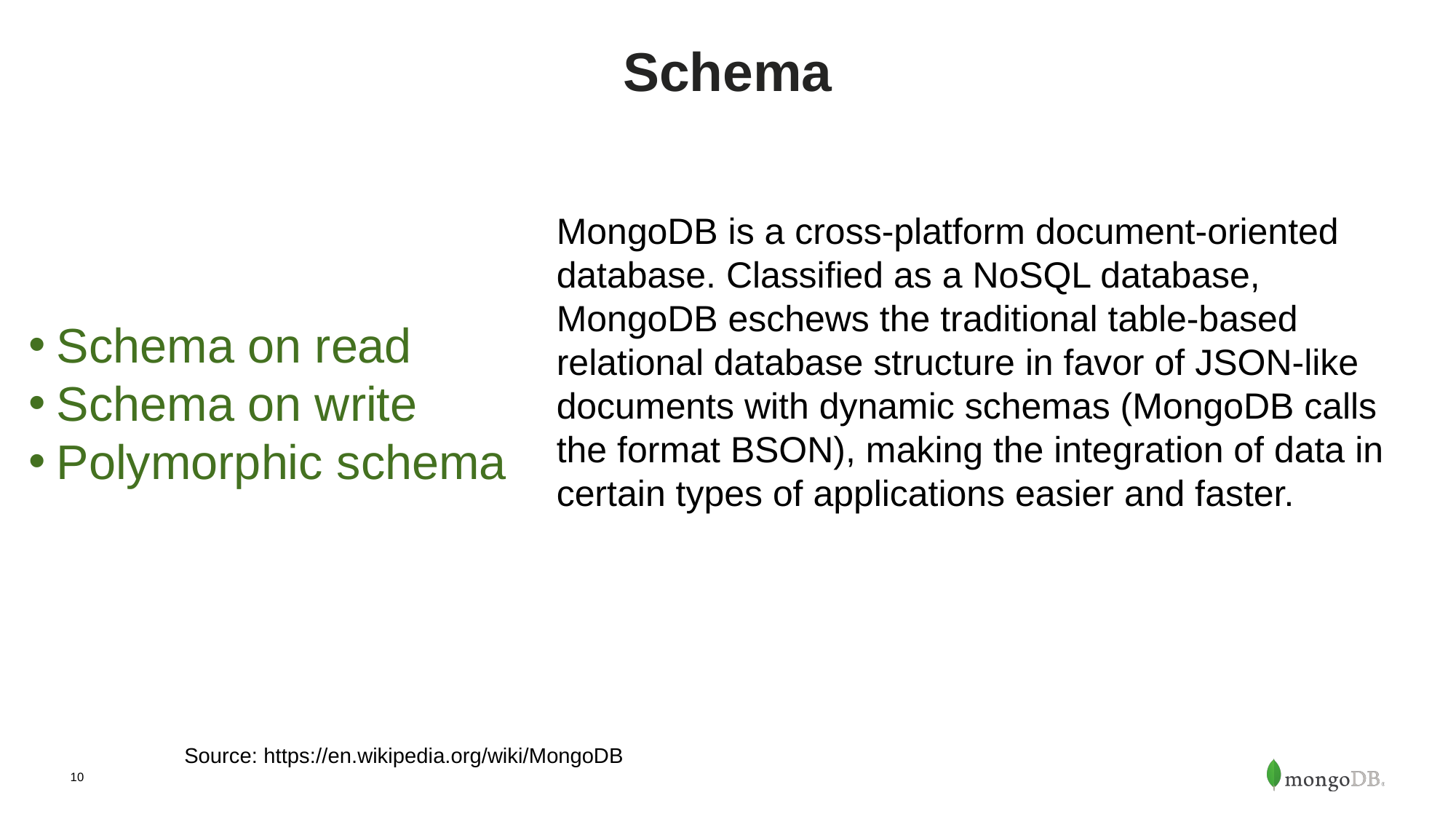

# Schema
MongoDB is a cross-platform document-oriented database. Classified as a NoSQL database, MongoDB eschews the traditional table-based relational database structure in favor of JSON-like documents with dynamic schemas (MongoDB calls the format BSON), making the integration of data in certain types of applications easier and faster.

Schema on read
Schema on write
Polymorphic schema

Source: https://en.wikipedia.org/wiki/MongoDB